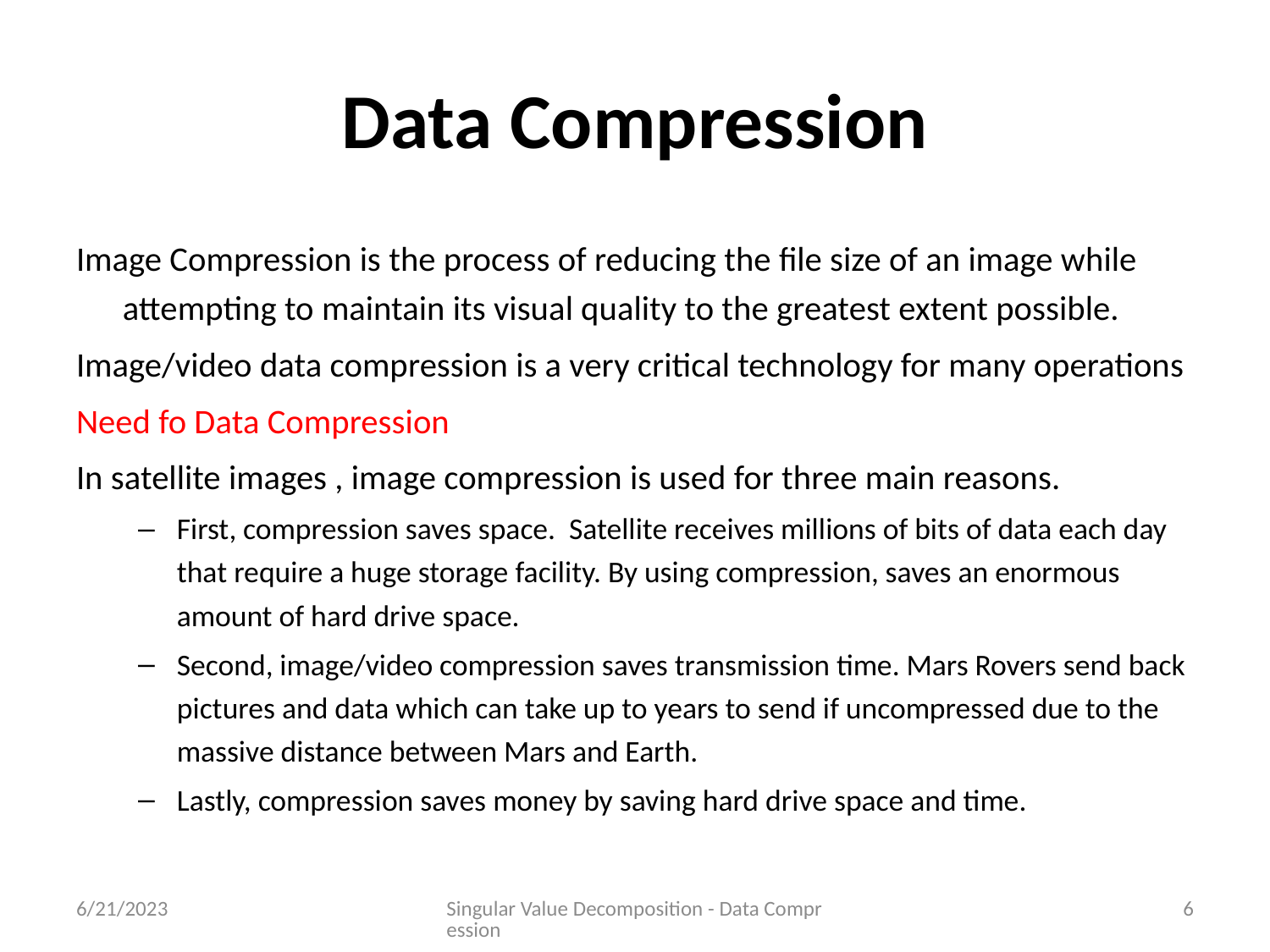

# Data Compression
Image Compression is the process of reducing the file size of an image while attempting to maintain its visual quality to the greatest extent possible.
Image/video data compression is a very critical technology for many operations
Need fo Data Compression
In satellite images , image compression is used for three main reasons.
First, compression saves space.  Satellite receives millions of bits of data each day that require a huge storage facility. By using compression, saves an enormous amount of hard drive space.
Second, image/video compression saves transmission time. Mars Rovers send back pictures and data which can take up to years to send if uncompressed due to the massive distance between Mars and Earth.
Lastly, compression saves money by saving hard drive space and time.

6/21/2023
Singular Value Decomposition - Data Compression
6